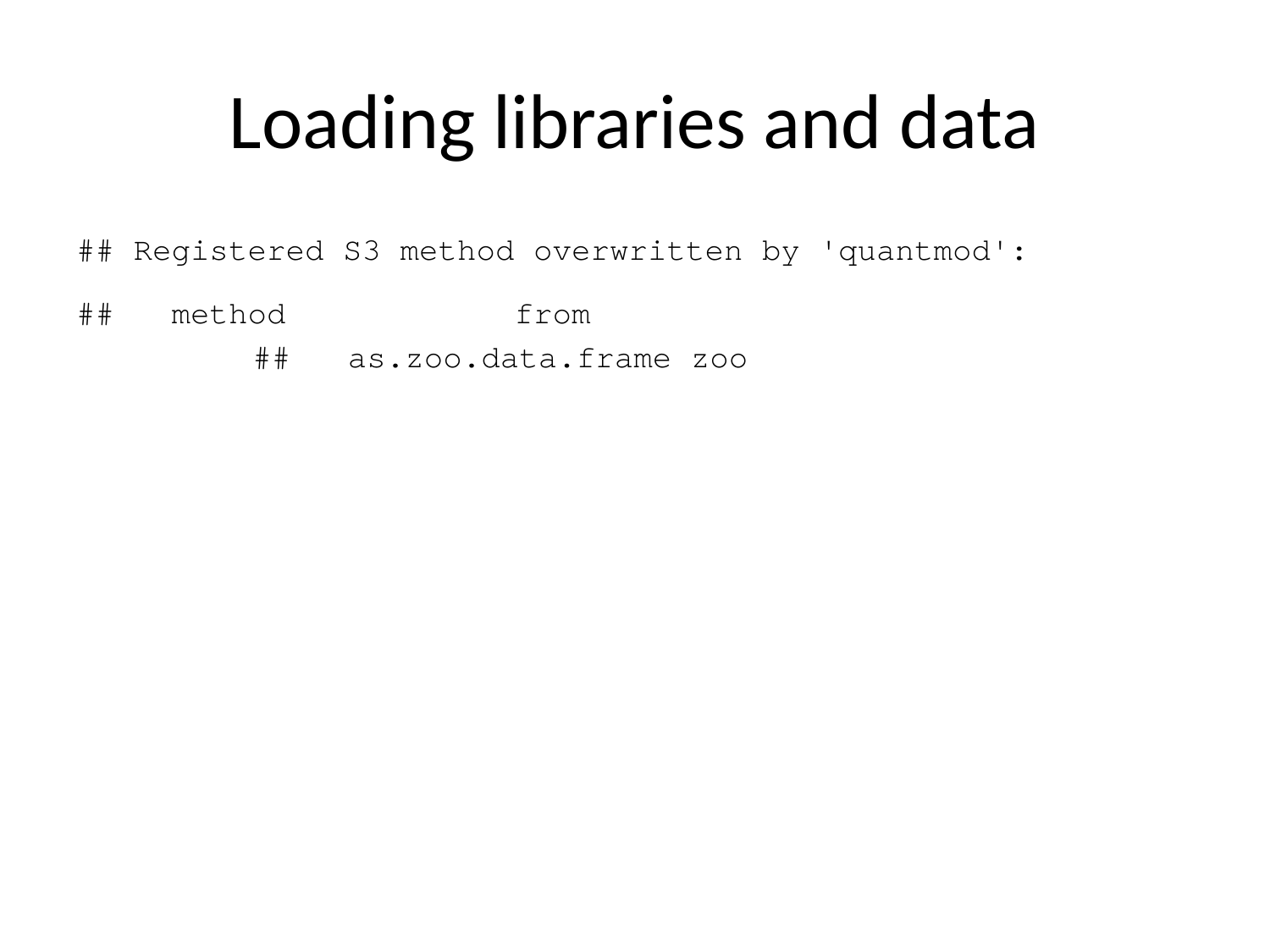

# Loading libraries and data
## Registered S3 method overwritten by 'quantmod':
##   method            from
##   as.zoo.data.frame zoo